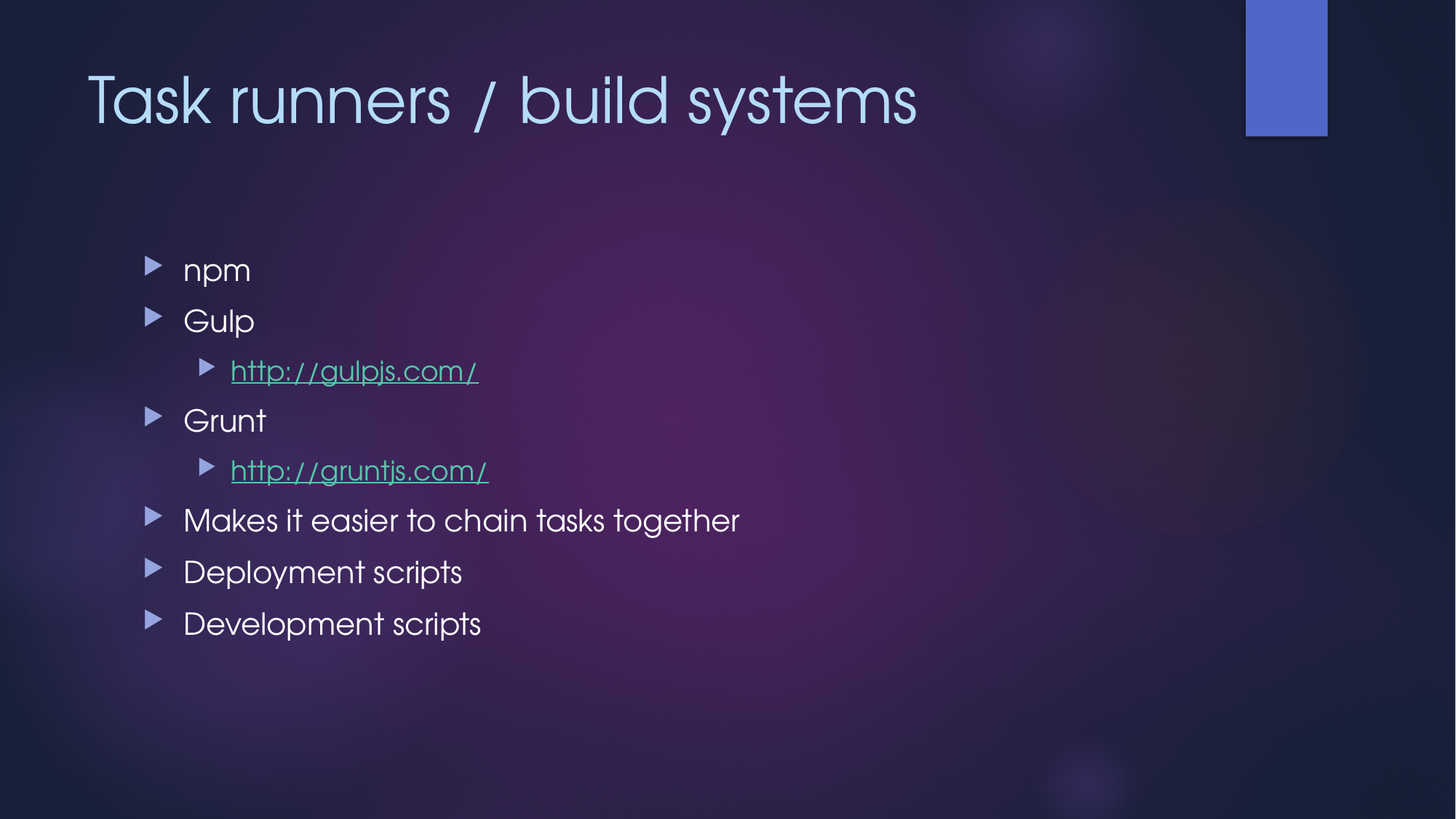

# Task runners / build systems
npm
Gulp
http://gulpjs.com/
Grunt
http://gruntjs.com/
Makes it easier to chain tasks together
Deployment scripts
Development scripts